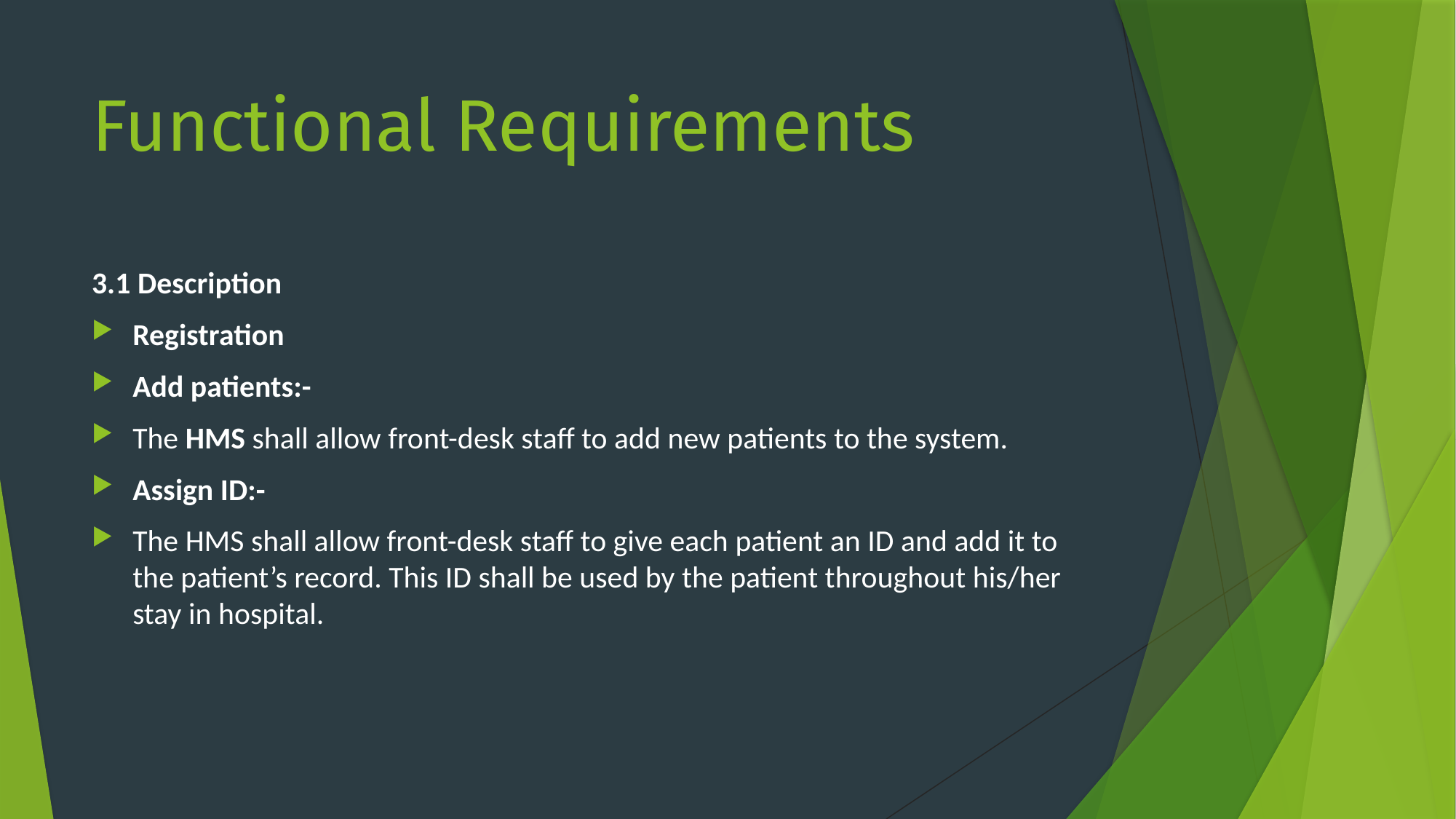

# Functional Requirements
3.1 Description
Registration
Add patients:-
The HMS shall allow front-desk staff to add new patients to the system.
Assign ID:-
The HMS shall allow front-desk staff to give each patient an ID and add it to the patient’s record. This ID shall be used by the patient throughout his/her stay in hospital.